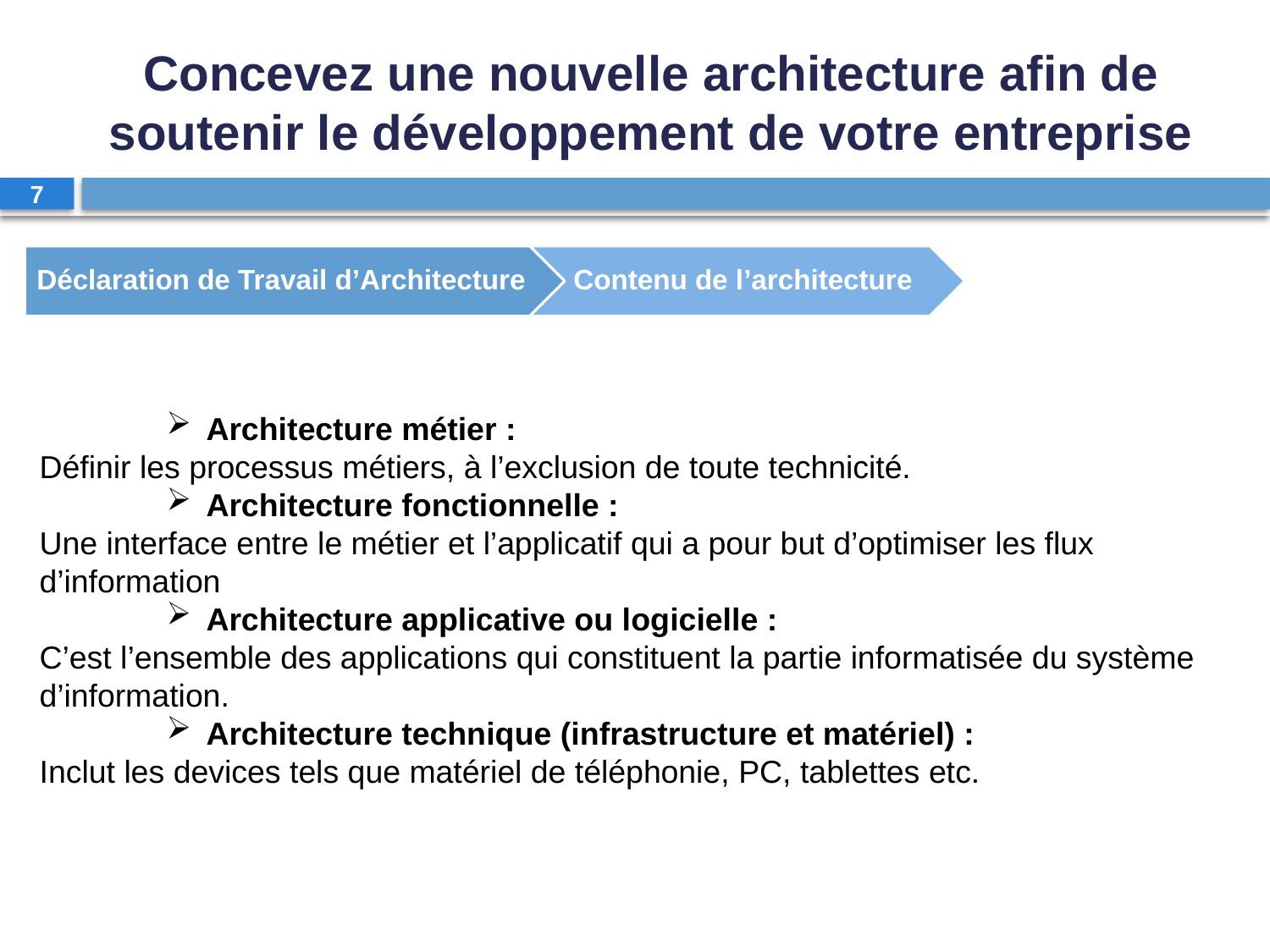

# Concevez une nouvelle architecture afin de soutenir le développement de votre entreprise
7

Déclaration de Travail d’Architecture
Contenu de l’architecture

Architecture métier :
Définir les processus métiers, à l’exclusion de toute technicité.
Architecture fonctionnelle :
Une interface entre le métier et l’applicatif qui a pour but d’optimiser les flux d’information
Architecture applicative ou logicielle :
C’est l’ensemble des applications qui constituent la partie informatisée du système d’information.
Architecture technique (infrastructure et matériel) :
Inclut les devices tels que matériel de téléphonie, PC, tablettes etc.